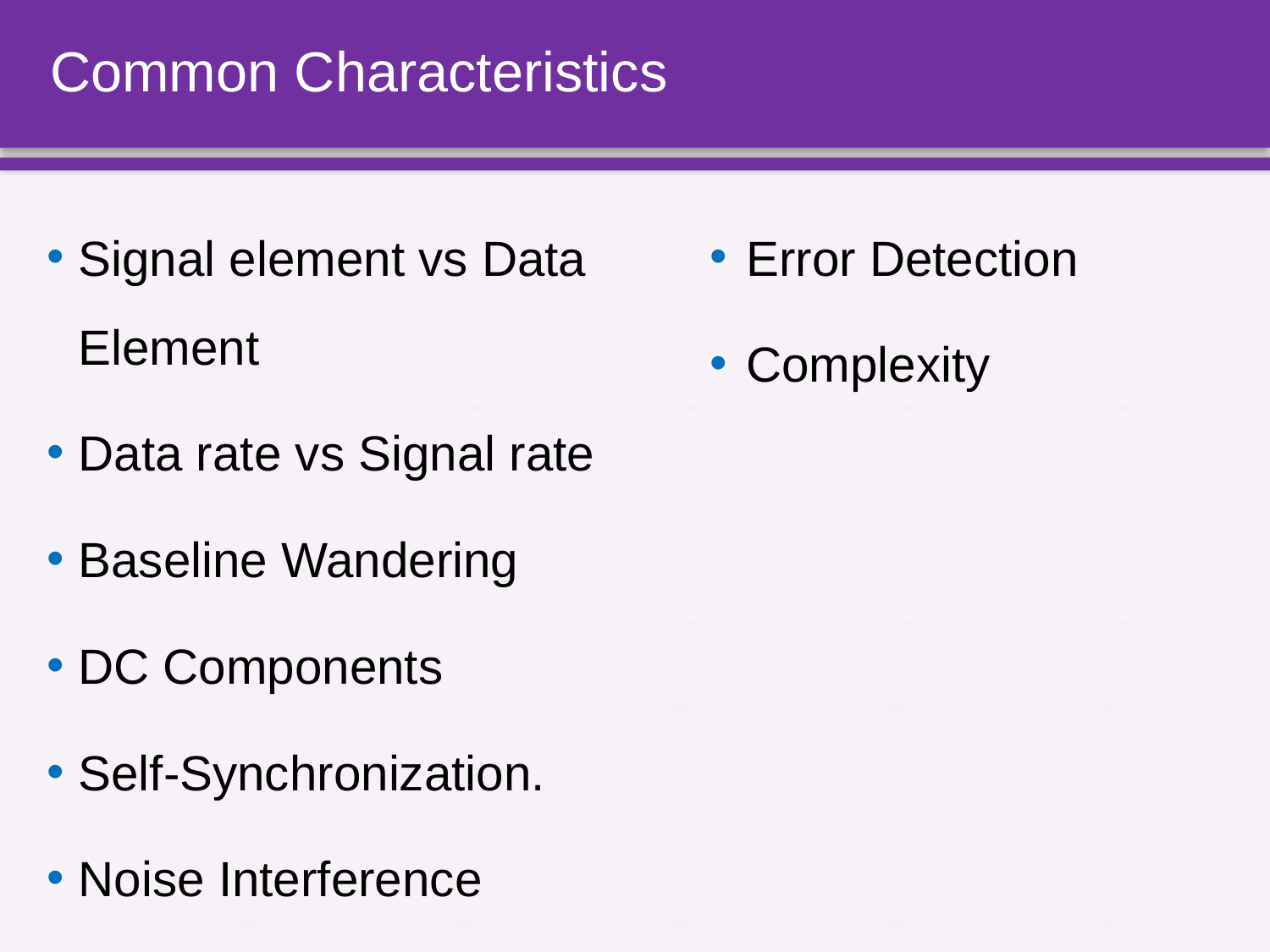

# Common Characteristics
Signal element vs Data Element
Data rate vs Signal rate
Baseline Wandering
DC Components
Self-Synchronization.
Noise Interference
Error Detection
Complexity